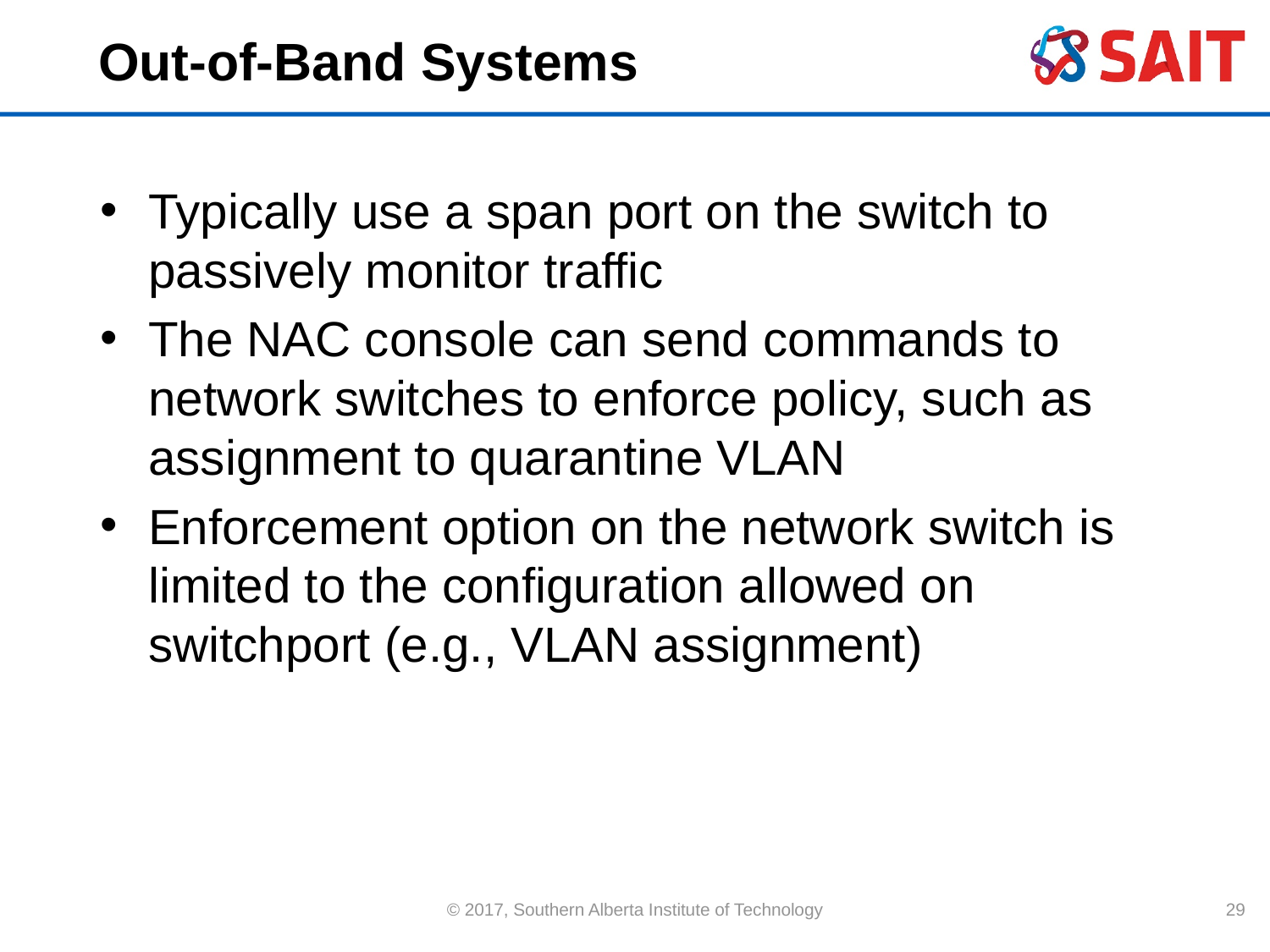

# Out-of-Band Systems
Typically use a span port on the switch to passively monitor traffic
The NAC console can send commands to network switches to enforce policy, such as assignment to quarantine VLAN
Enforcement option on the network switch is limited to the configuration allowed on switchport (e.g., VLAN assignment)